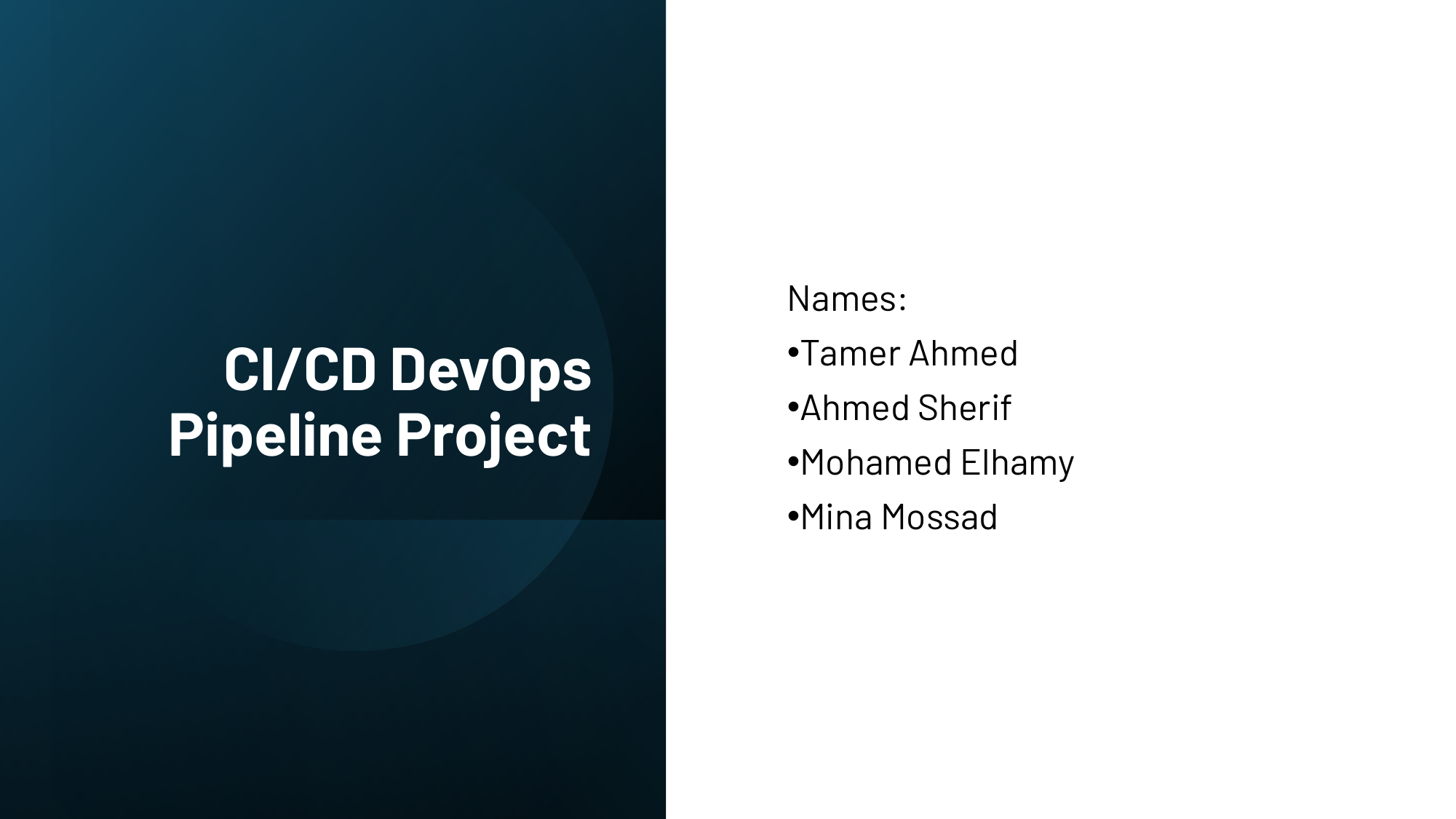

# CI/CD DevOps Pipeline Project

Names:
Tamer Ahmed
Ahmed Sherif
Mohamed Elhamy
Mina Mossad